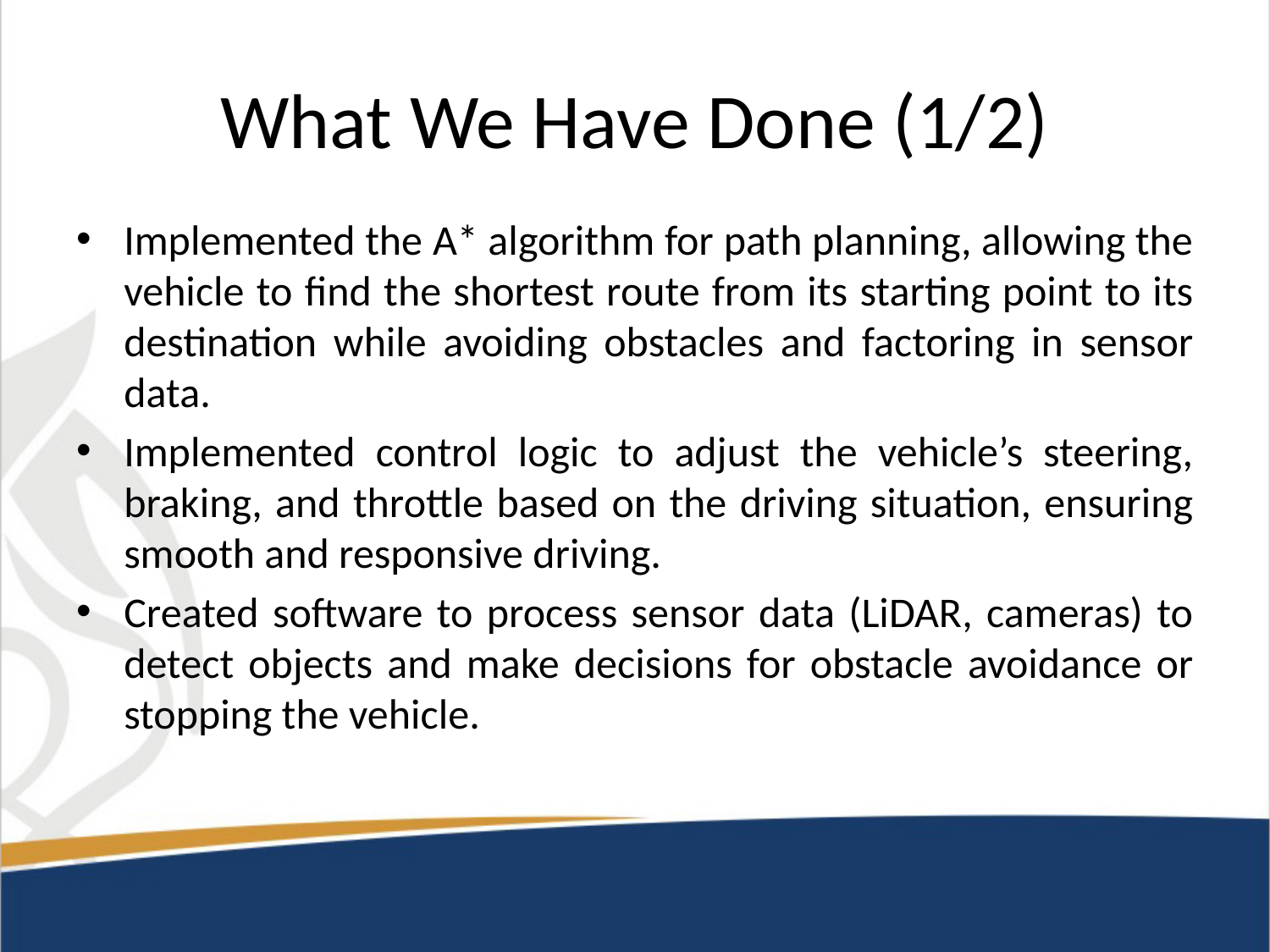

# What We Have Done (1/2)
Implemented the A* algorithm for path planning, allowing the vehicle to find the shortest route from its starting point to its destination while avoiding obstacles and factoring in sensor data.
Implemented control logic to adjust the vehicle’s steering, braking, and throttle based on the driving situation, ensuring smooth and responsive driving.
Created software to process sensor data (LiDAR, cameras) to detect objects and make decisions for obstacle avoidance or stopping the vehicle.